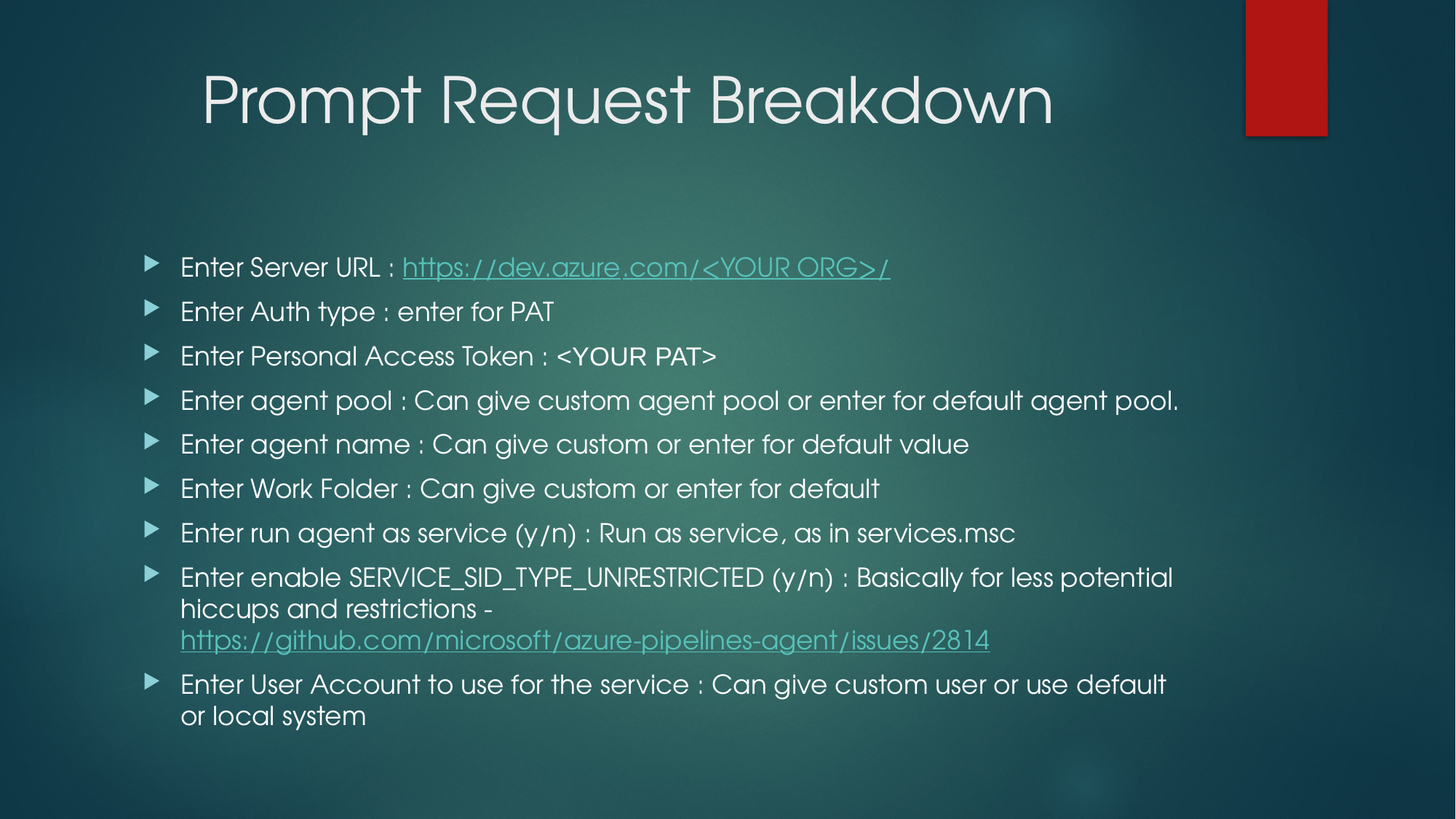

# Prompt Request Breakdown
Enter Server URL : https://dev.azure.com/<YOUR ORG>/
Enter Auth type : enter for PAT
Enter Personal Access Token : <YOUR PAT>
Enter agent pool : Can give custom agent pool or enter for default agent pool.
Enter agent name : Can give custom or enter for default value
Enter Work Folder : Can give custom or enter for default
Enter run agent as service (y/n) : Run as service, as in services.msc
Enter enable SERVICE_SID_TYPE_UNRESTRICTED (y/n) : Basically for less potential hiccups and restrictions - https://github.com/microsoft/azure-pipelines-agent/issues/2814
Enter User Account to use for the service : Can give custom user or use default or local system